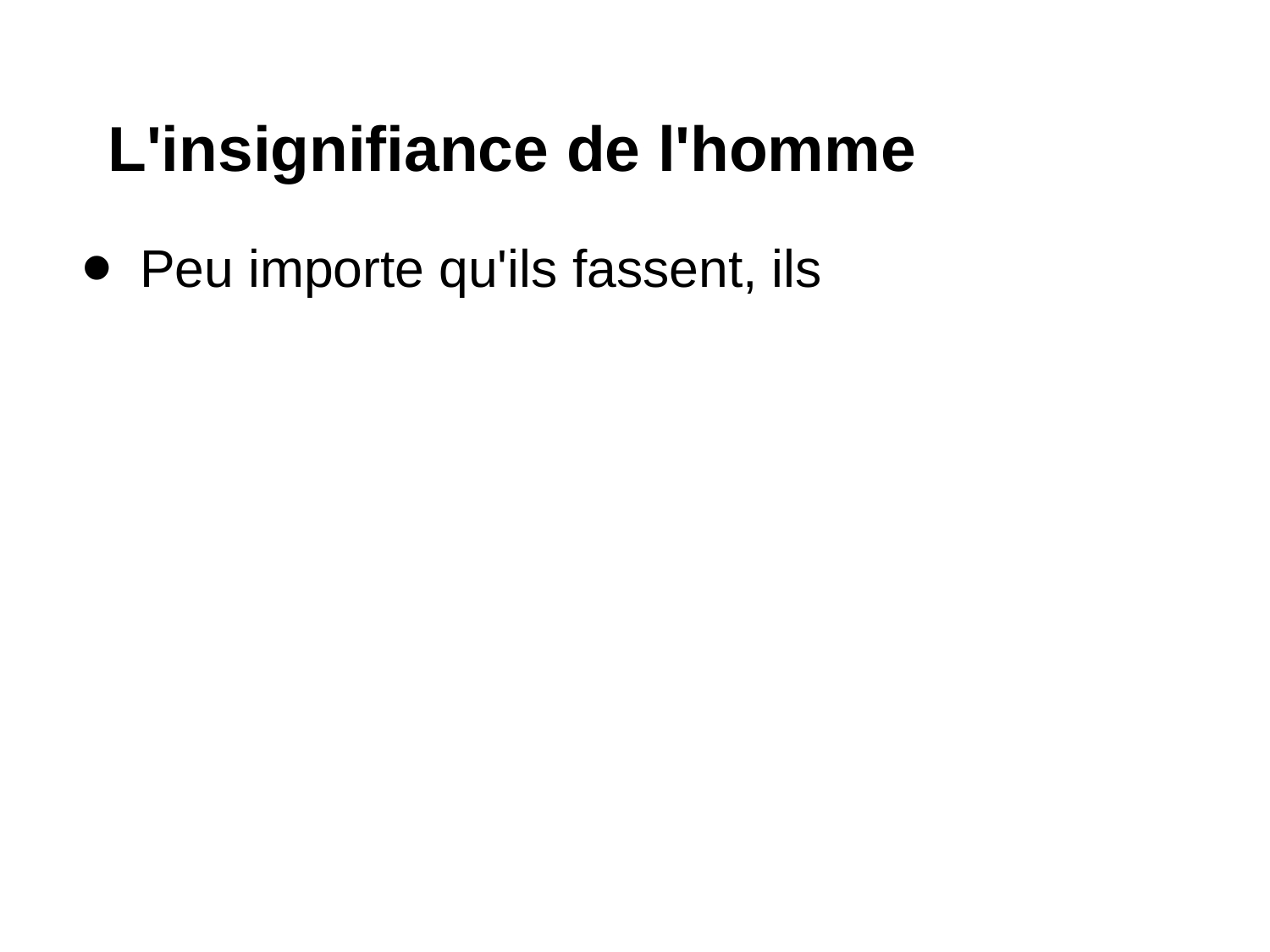

# L'insignifiance de l'homme
Peu importe qu'ils fassent, ils